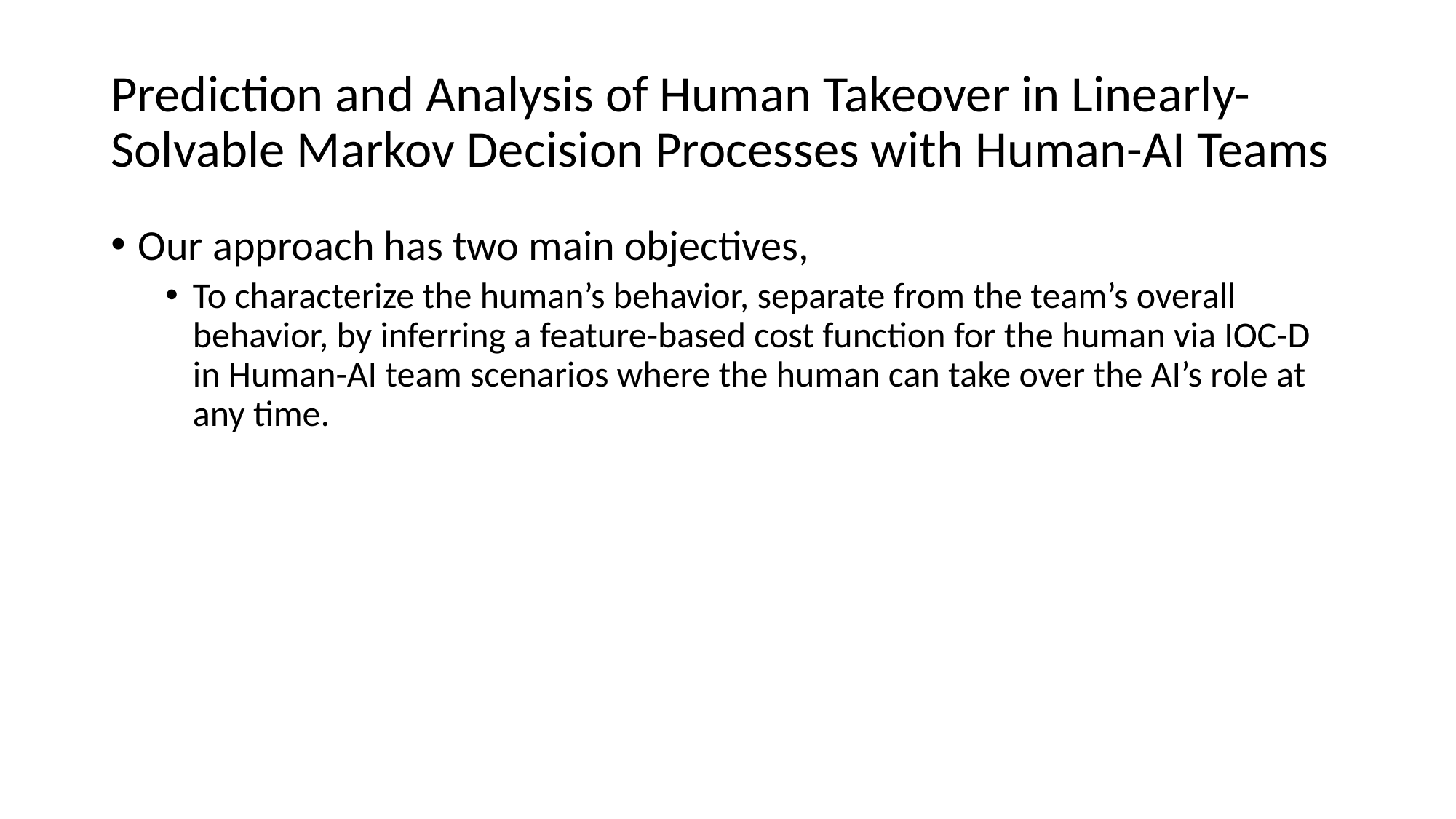

# Prediction and Analysis of Human Takeover in Linearly-Solvable Markov Decision Processes with Human-AI Teams
Our approach has two main objectives,
To characterize the human’s behavior, separate from the team’s overall behavior, by inferring a feature-based cost function for the human via IOC-D in Human-AI team scenarios where the human can take over the AI’s role at any time.